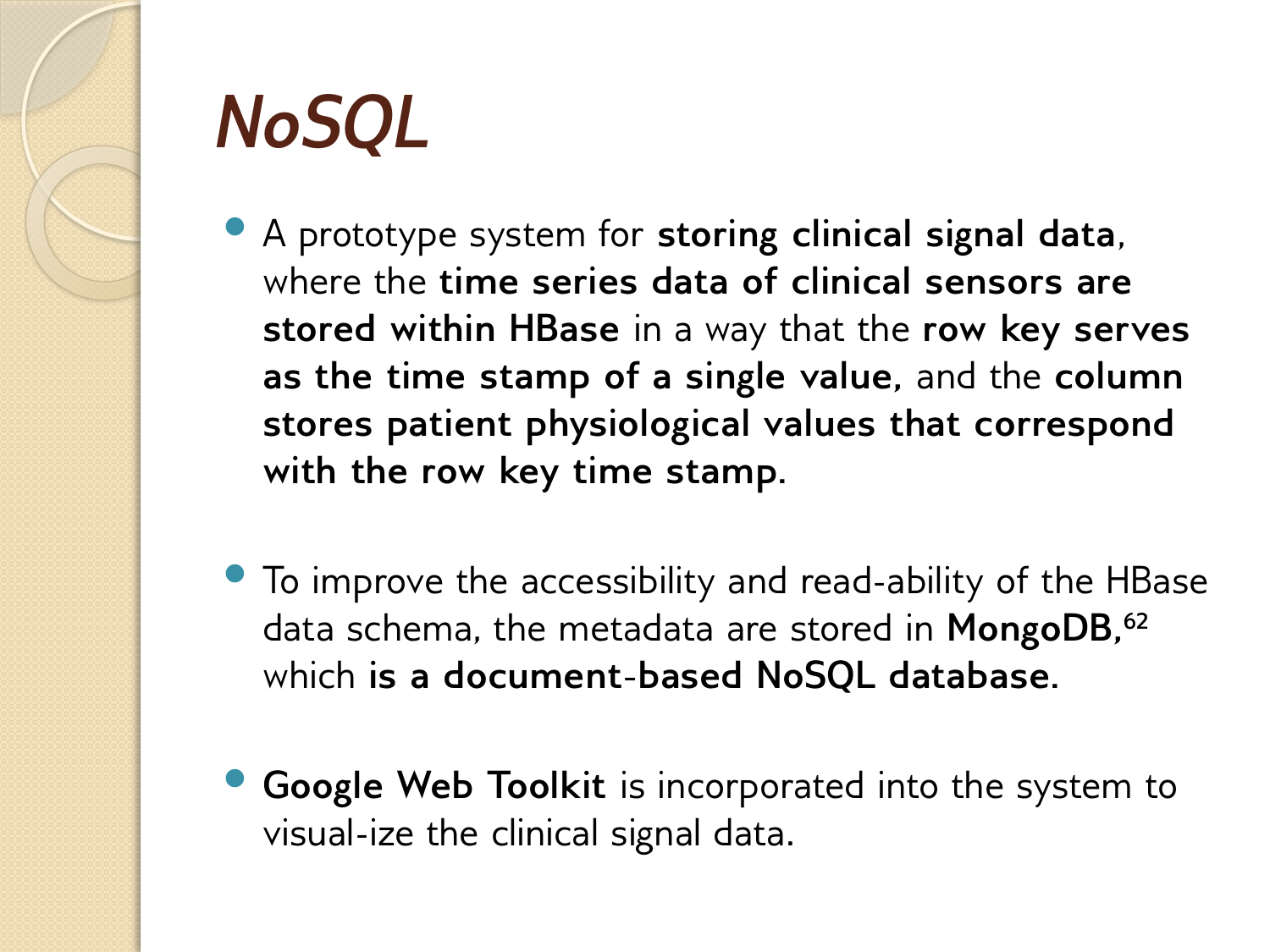

# NoSQL
A prototype system for storing clinical signal data, where the time series data of clinical sensors are stored within HBase in a way that the row key serves as the time stamp of a single value, and the column stores patient physiological values that correspond with the row key time stamp.

To improve the accessibility and read-ability of the HBase data schema, the metadata are stored in MongoDB,62 which is a document-based NoSQL database.

Google Web Toolkit is incorporated into the system to visual-ize the clinical signal data.